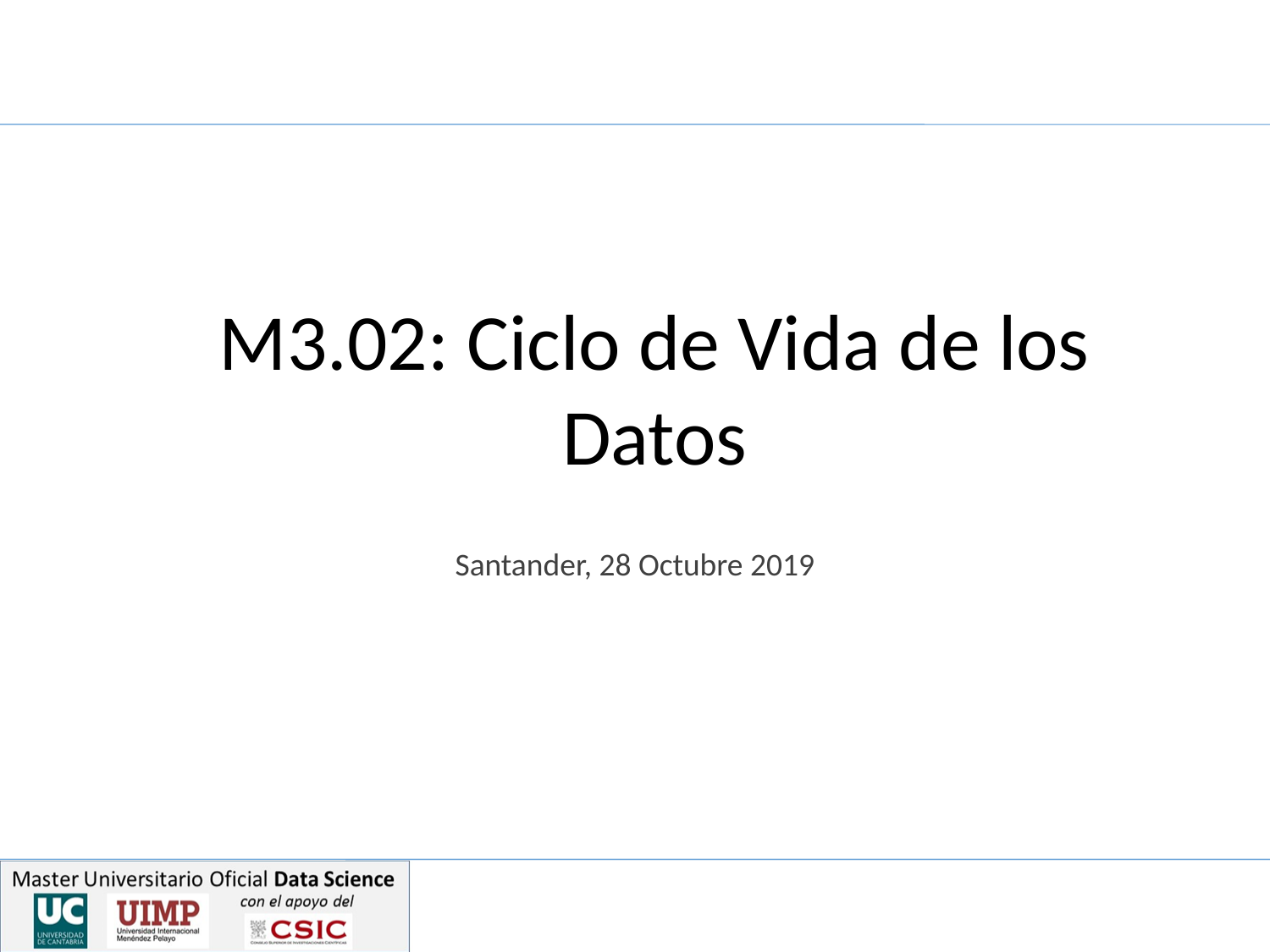

M3.02: Ciclo de Vida de los Datos

Santander, 28 Octubre 2019